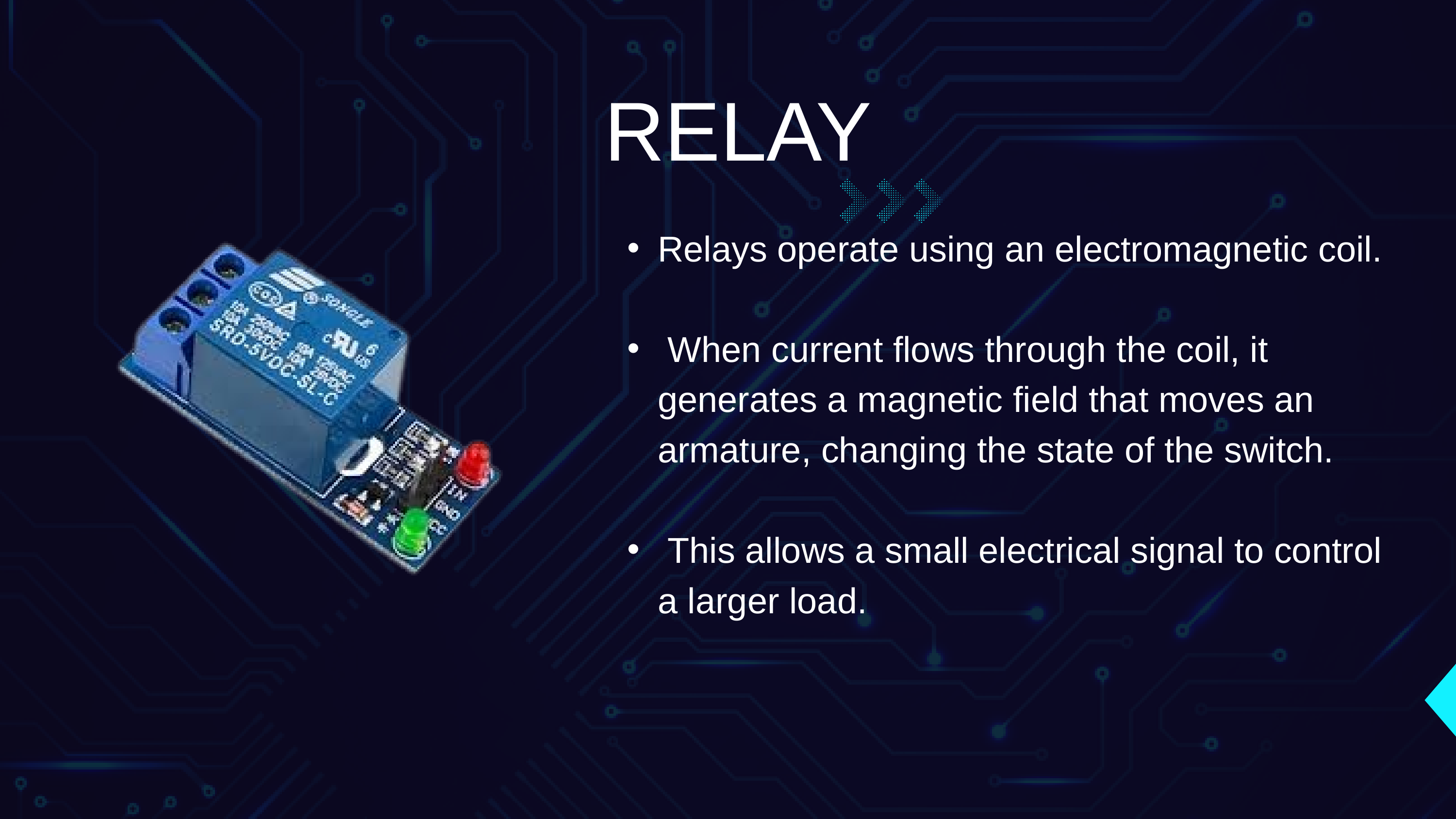

RELAY

Relays operate using an electromagnetic coil.

 When current flows through the coil, it generates a magnetic field that moves an armature, changing the state of the switch.

 This allows a small electrical signal to control a larger load.